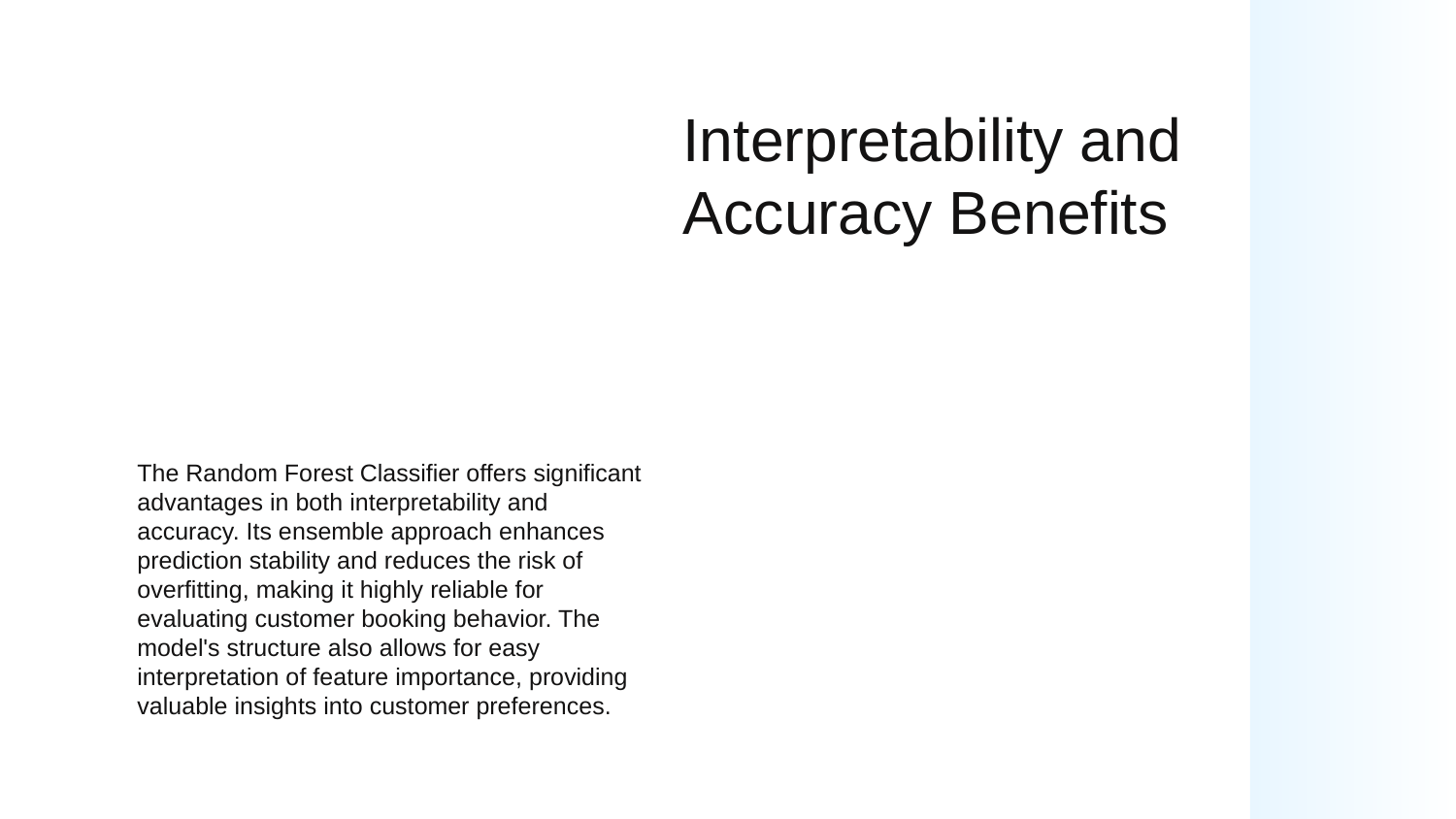

# Interpretability and Accuracy Benefits
The Random Forest Classifier offers significant advantages in both interpretability and accuracy. Its ensemble approach enhances prediction stability and reduces the risk of overfitting, making it highly reliable for evaluating customer booking behavior. The model's structure also allows for easy interpretation of feature importance, providing valuable insights into customer preferences.